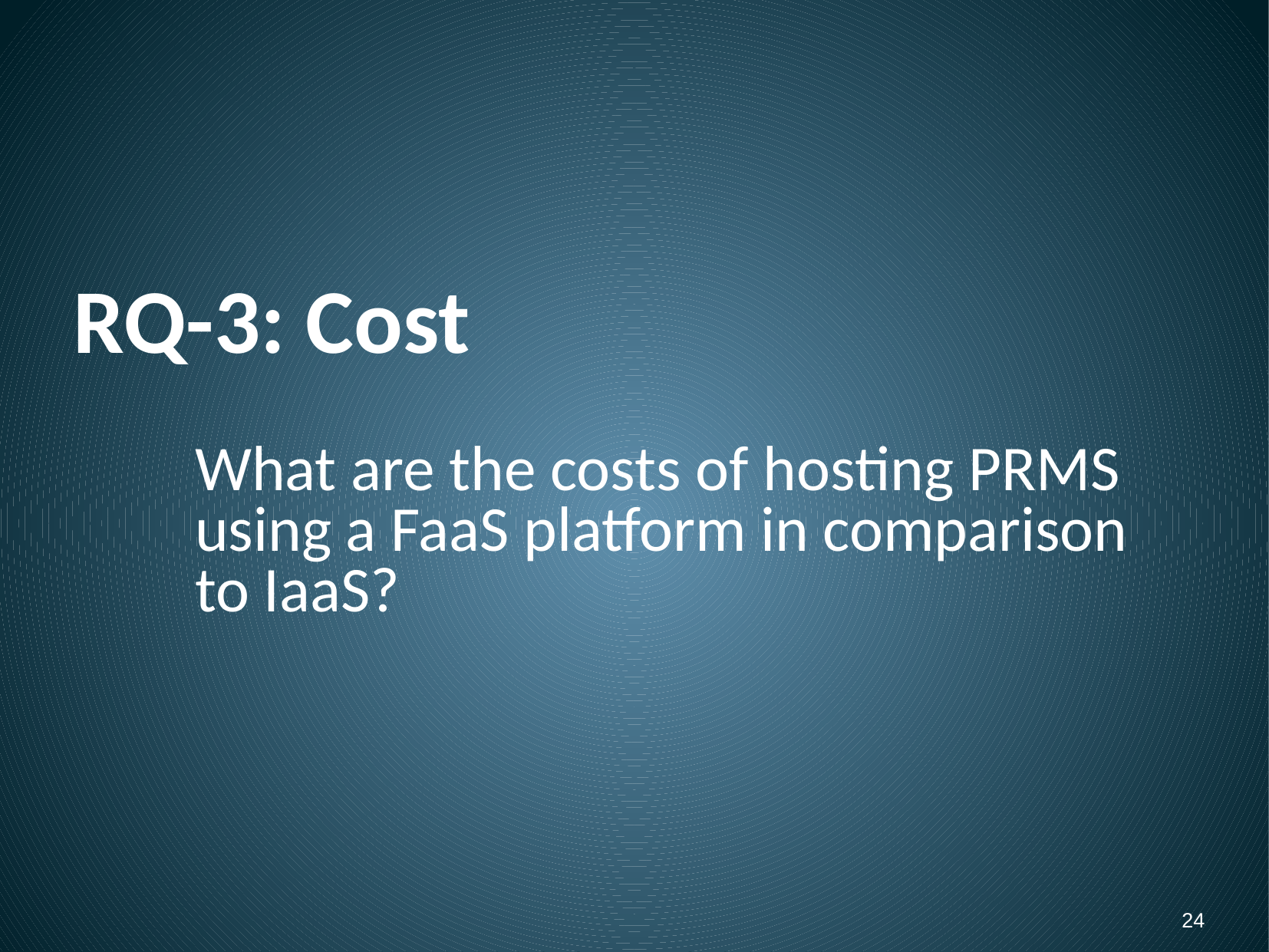

# RQ-3: Cost
What are the costs of hosting PRMS using a FaaS platform in comparison to IaaS?
24